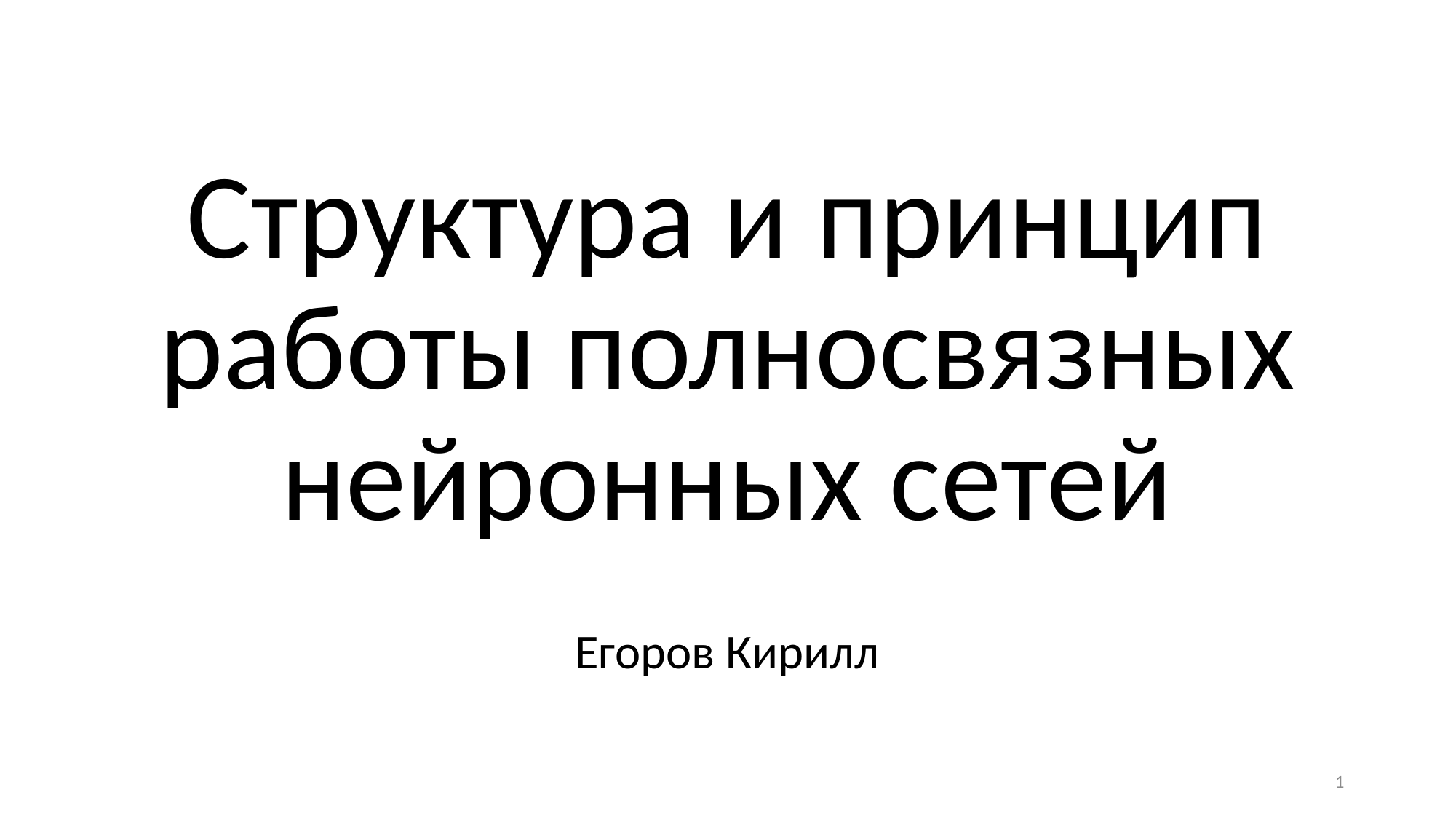

# Структура и принцип работы полносвязных нейронных сетей
Егоров Кирилл
1